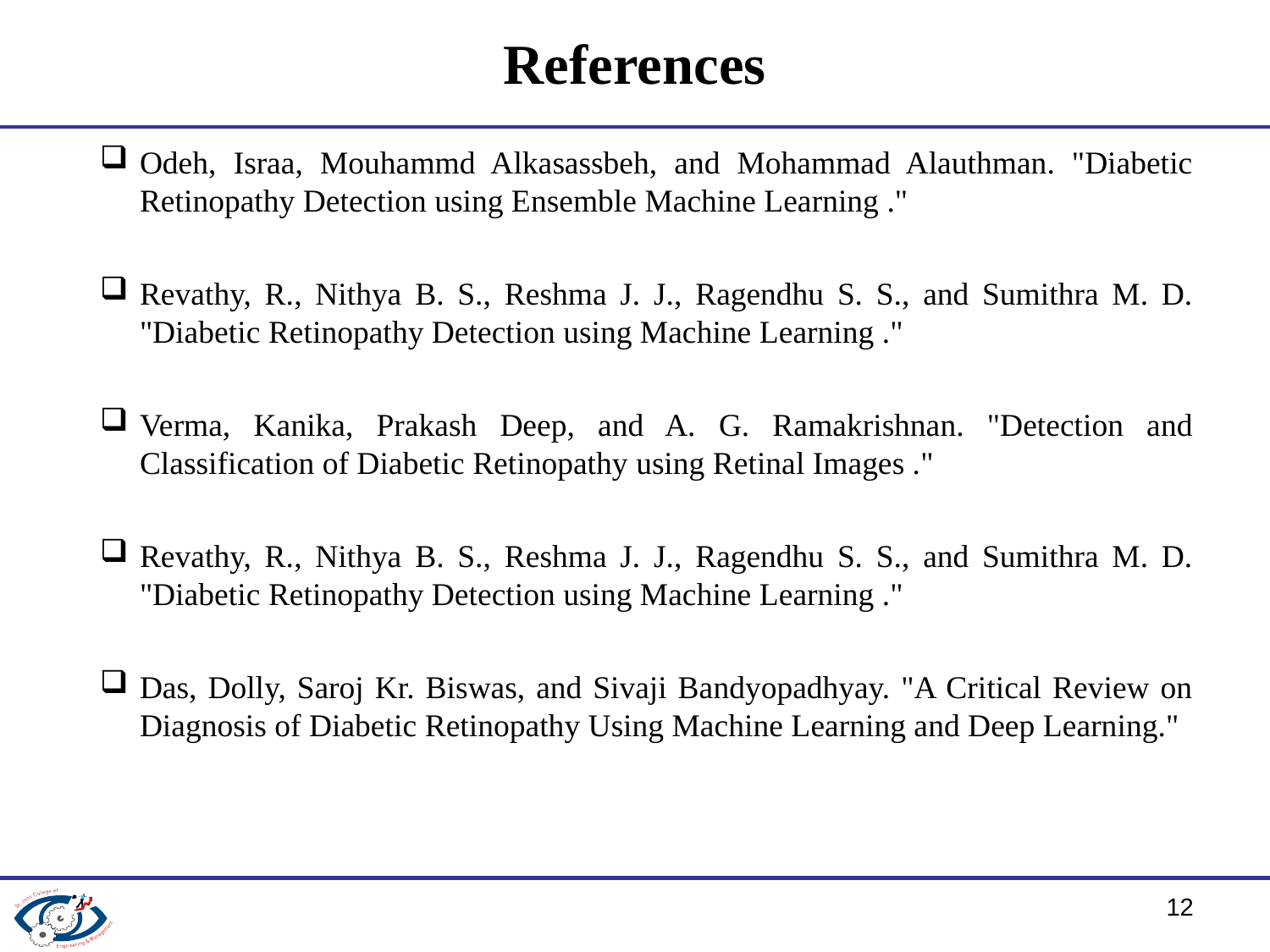

# References
Odeh, Israa, Mouhammd Alkasassbeh, and Mohammad Alauthman. "Diabetic Retinopathy Detection using Ensemble Machine Learning ."

Revathy, R., Nithya B. S., Reshma J. J., Ragendhu S. S., and Sumithra M. D. "Diabetic Retinopathy Detection using Machine Learning ."

Verma, Kanika, Prakash Deep, and A. G. Ramakrishnan. "Detection and Classification of Diabetic Retinopathy using Retinal Images ."

Revathy, R., Nithya B. S., Reshma J. J., Ragendhu S. S., and Sumithra M. D. "Diabetic Retinopathy Detection using Machine Learning ."

Das, Dolly, Saroj Kr. Biswas, and Sivaji Bandyopadhyay. "A Critical Review on Diagnosis of Diabetic Retinopathy Using Machine Learning and Deep Learning."
12